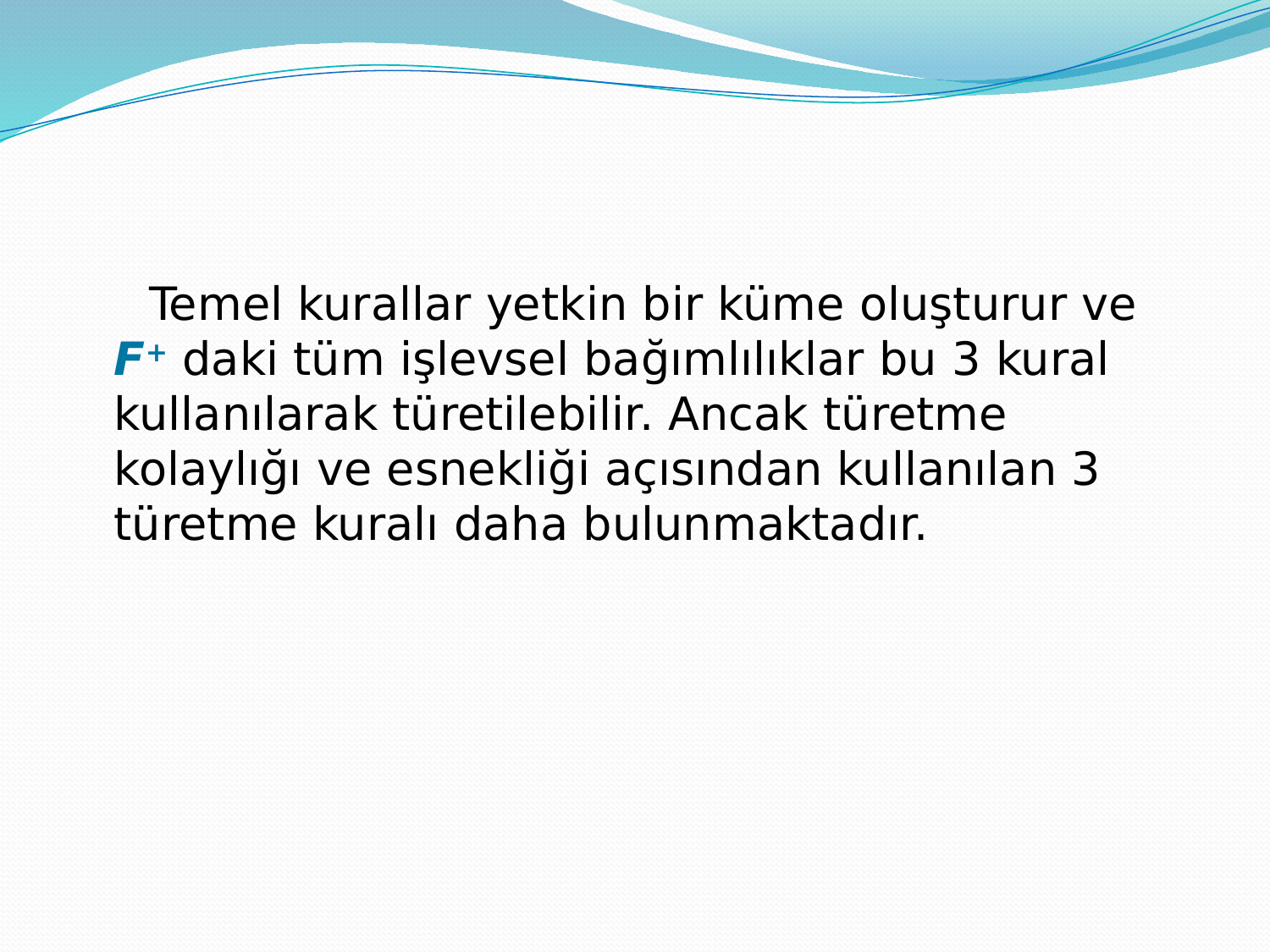

Temel kurallar yetkin bir küme oluşturur ve F+ daki tüm işlevsel bağımlılıklar bu 3 kural kullanılarak türetilebilir. Ancak türetme kolaylığı ve esnekliği açısından kullanılan 3 türetme kuralı daha bulunmaktadır.